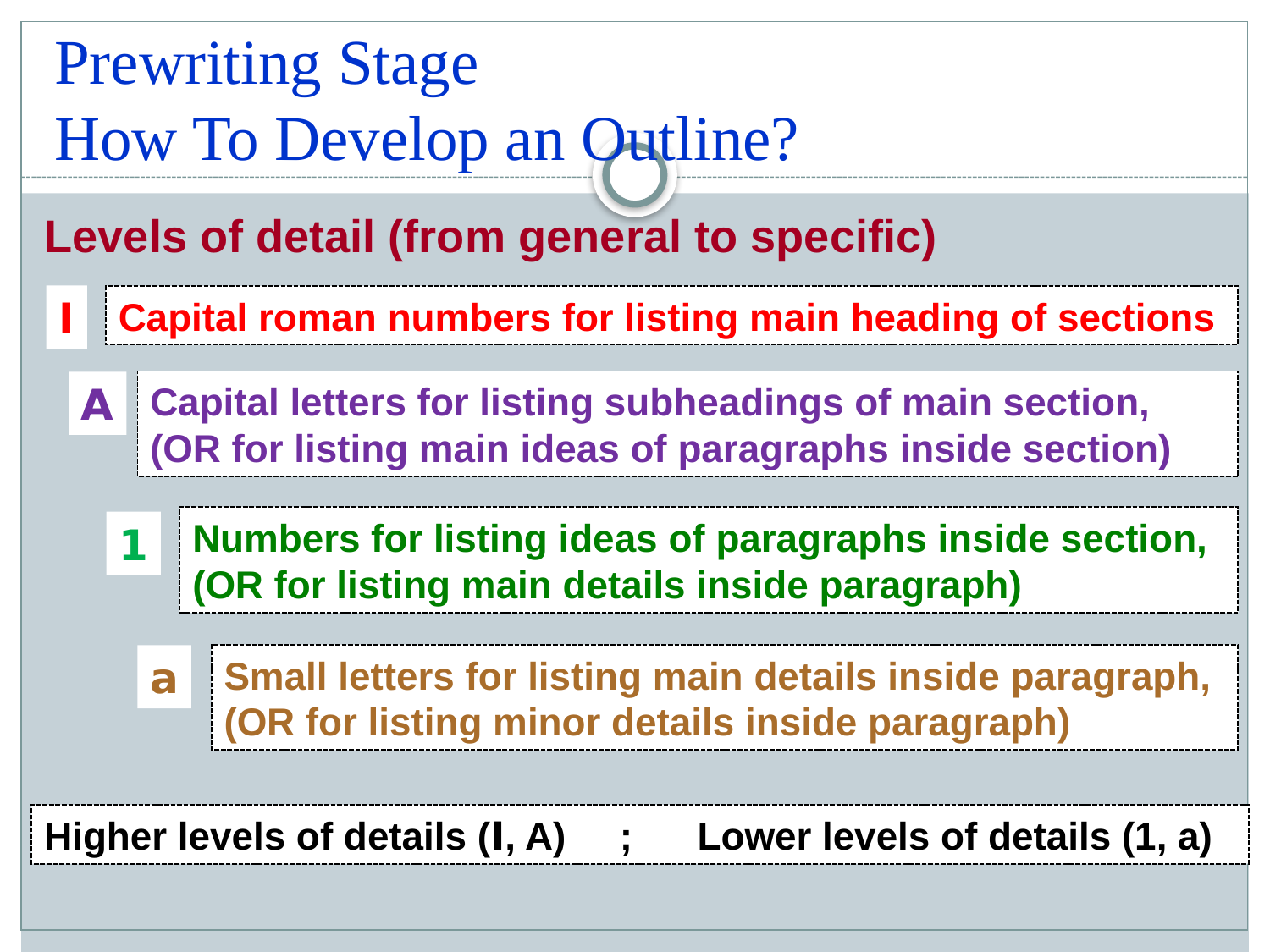

Prewriting Stage
How To Develop an Outline?
Levels of detail (from general to specific)
I
Capital roman numbers for listing main heading of sections
Capital letters for listing subheadings of main section,
(OR for listing main ideas of paragraphs inside section)
A
Numbers for listing ideas of paragraphs inside section,
(OR for listing main details inside paragraph)
1
Small letters for listing main details inside paragraph,
(OR for listing minor details inside paragraph)
a
Higher levels of details (I, A)     ;      Lower levels of details (1, a)